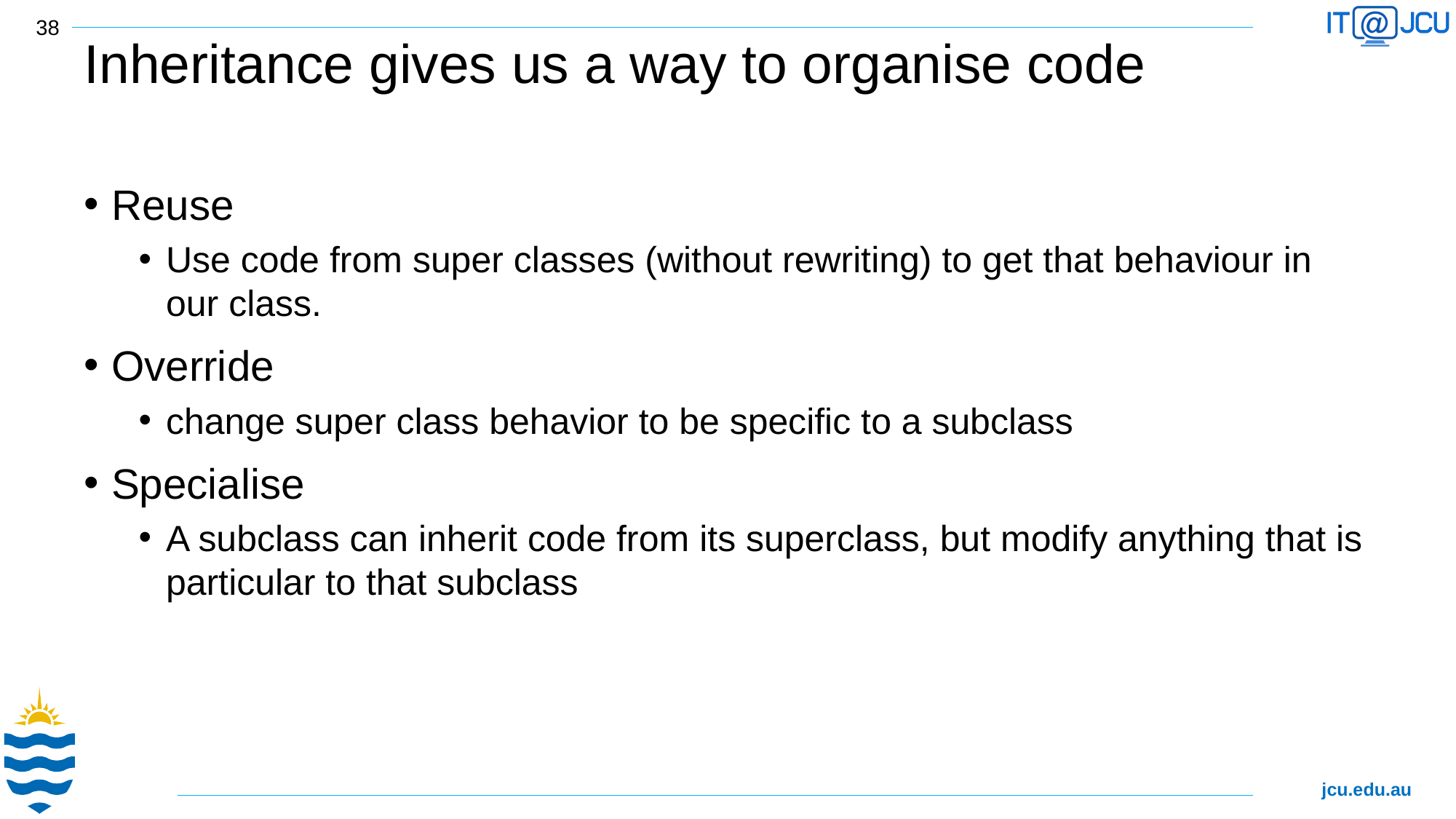

38
# Inheritance gives us a way to organise code
Reuse
Use code from super classes (without rewriting) to get that behaviour in our class.
Override
change super class behavior to be specific to a subclass
Specialise
A subclass can inherit code from its superclass, but modify anything that is particular to that subclass